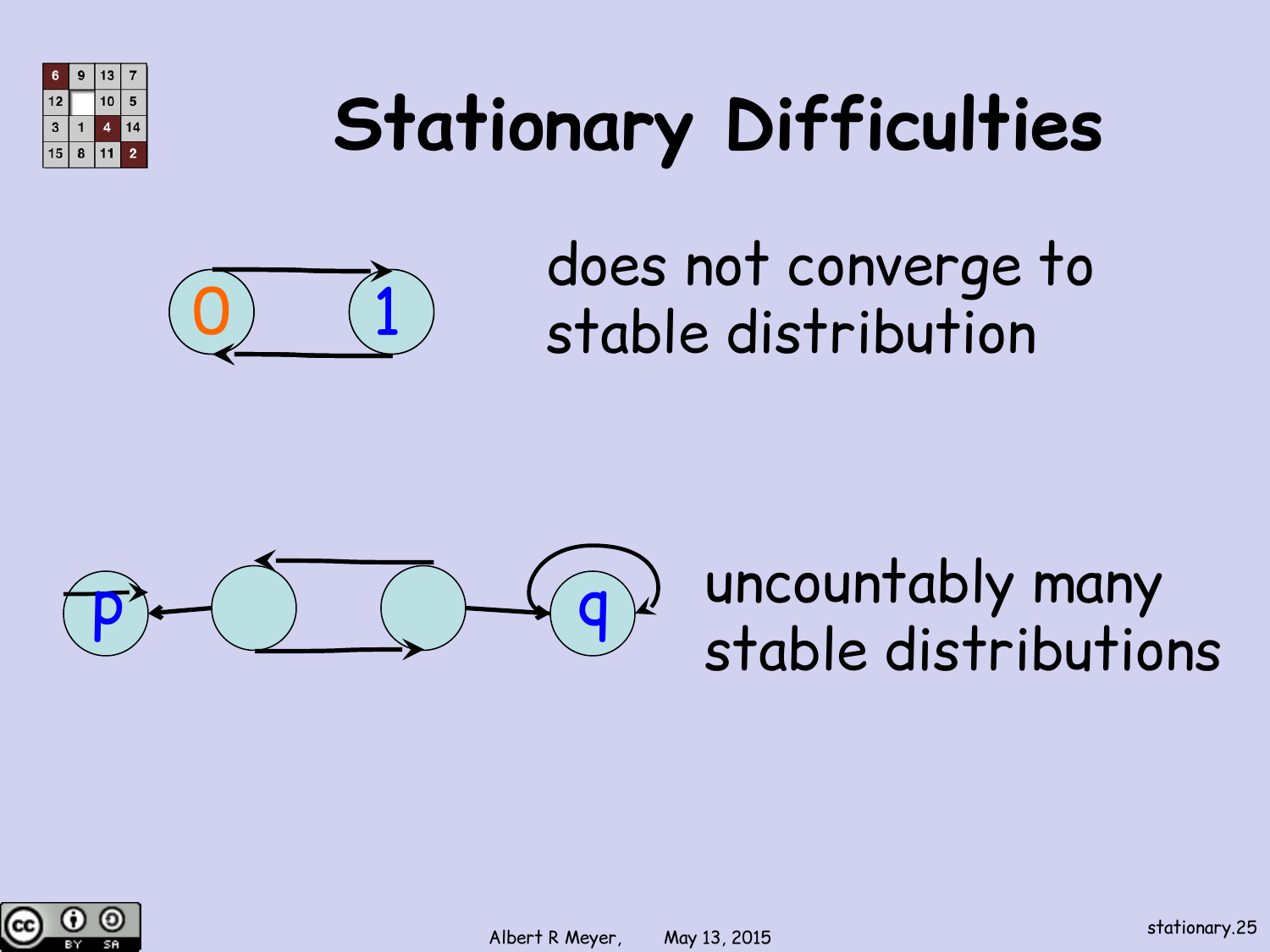

# Stationary Difficulties
does not converge to
stable distribution
1
0

0
1

uncountably many
stable distributions
q
p

stationary.25

Albert R Meyer,        May 13, 2015